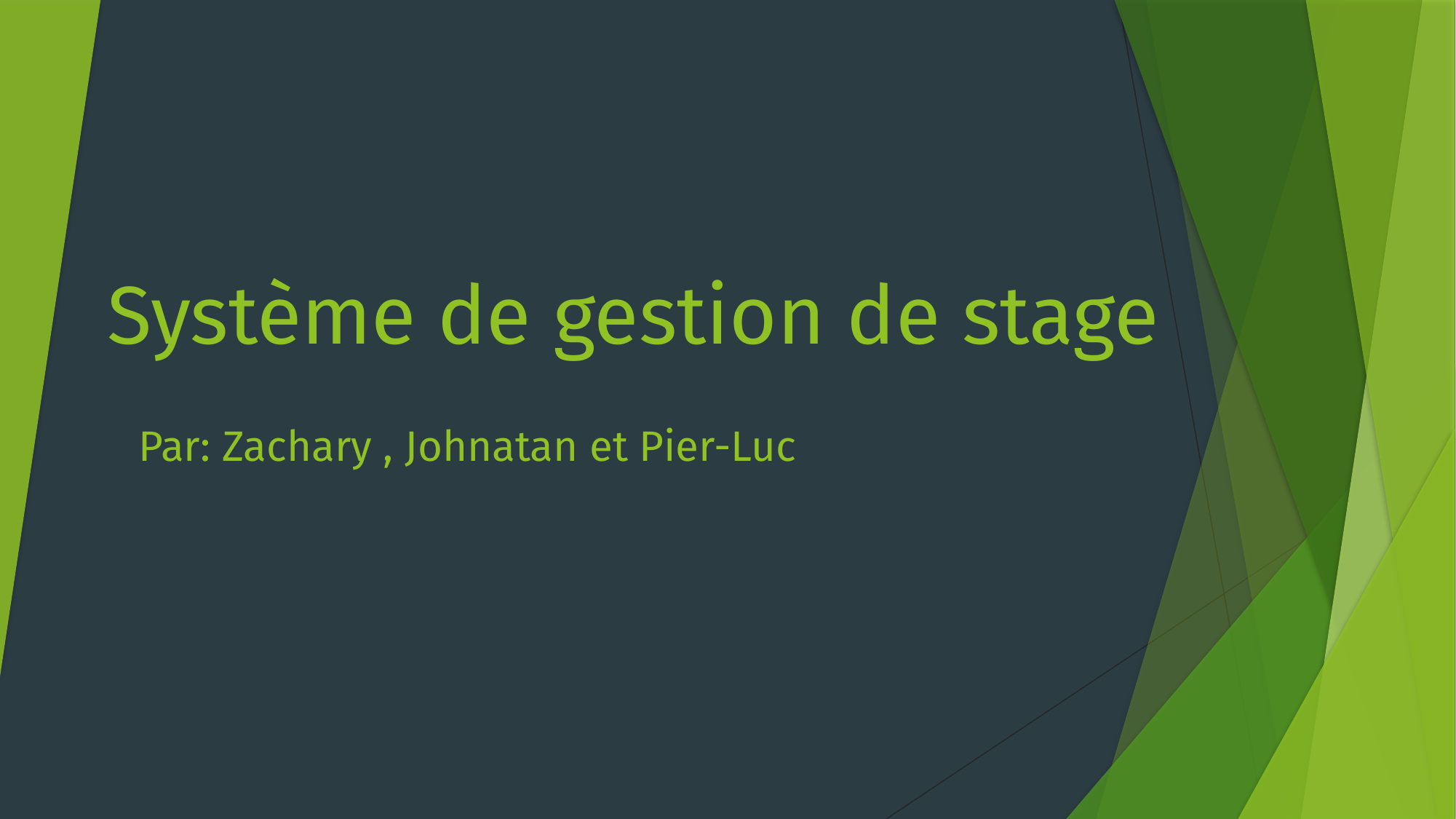

# Système de gestion de stage
Par: Zachary , Johnatan et Pier-Luc